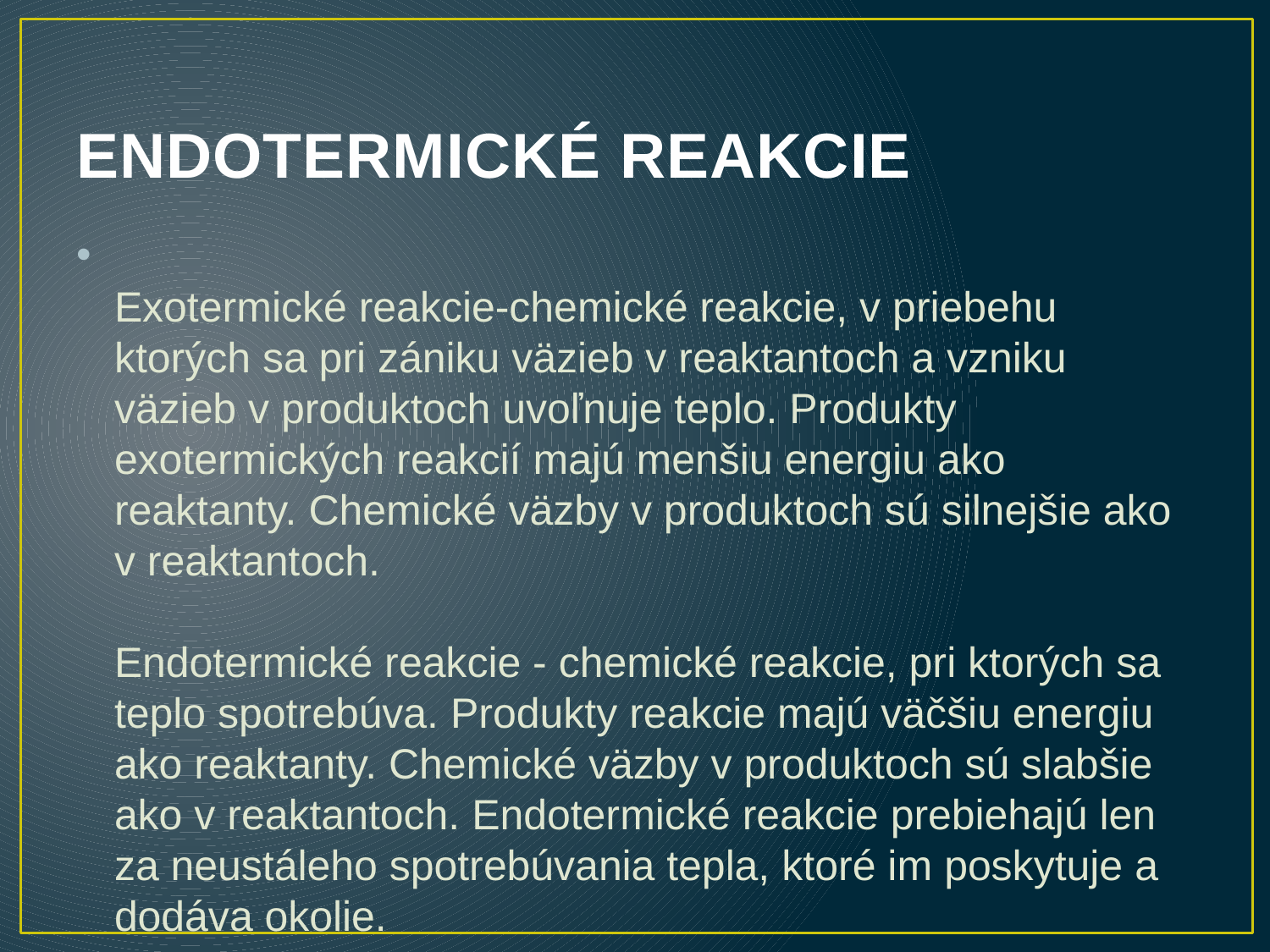

# ENDOTERMICKÉ REAKCIE
Exotermické reakcie-chemické reakcie, v priebehu ktorých sa pri zániku väzieb v reaktantoch a vzniku väzieb v produktoch uvoľnuje teplo. Produkty exotermických reakcií majú menšiu energiu ako reaktanty. Chemické väzby v produktoch sú silnejšie ako v reaktantoch.
Endotermické reakcie - chemické reakcie, pri ktorých sa teplo spotrebúva. Produkty reakcie majú väčšiu energiu ako reaktanty. Chemické väzby v produktoch sú slabšie ako v reaktantoch. Endotermické reakcie prebiehajú len za neustáleho spotrebúvania tepla, ktoré im poskytuje a dodáva okolie.